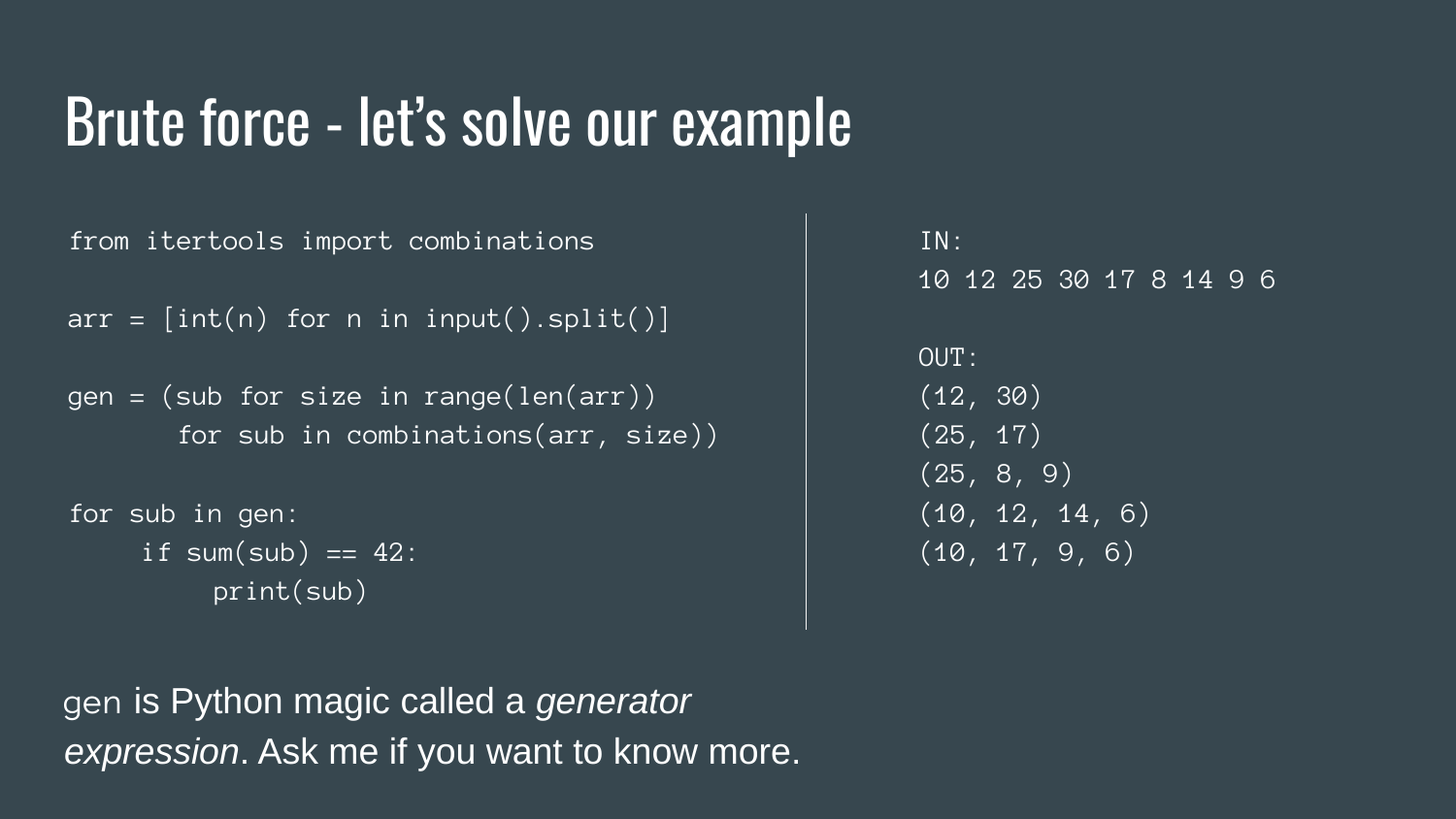

# Brute force - let’s solve our example
from itertools import combinations

arr = [int(n) for n in input().split()]

gen = (sub for size in range(len(arr))
       for sub in combinations(arr, size))

for sub in gen:
if sum(sub) == 42:
print(sub)

IN:
10 12 25 30 17 8 14 9 6

OUT:
(12, 30)
(25, 17)
(25, 8, 9)
(10, 12, 14, 6)
(10, 17, 9, 6)
gen is Python magic called a generator expression. Ask me if you want to know more.